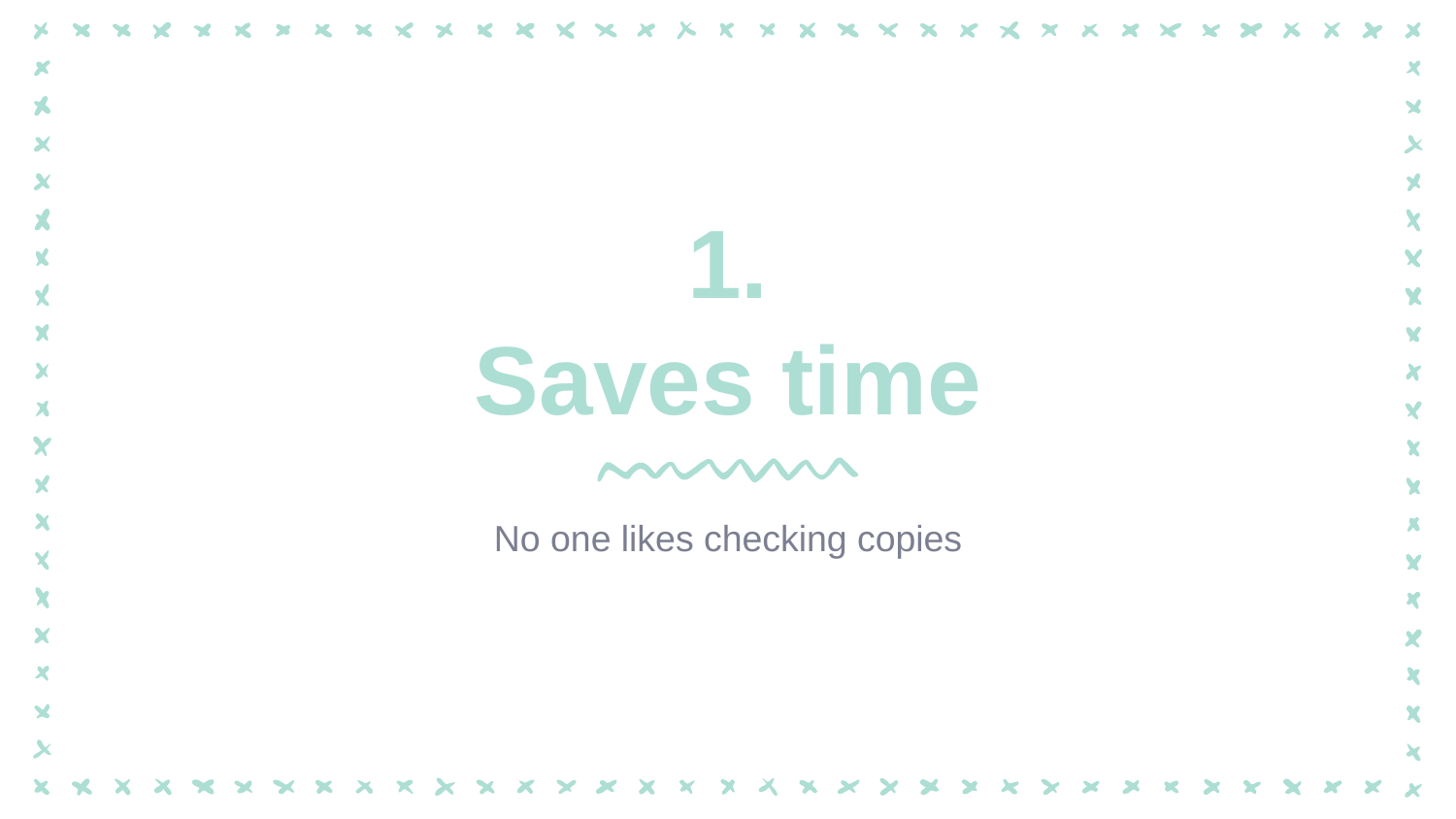

# 1.
Saves time
No one likes checking copies